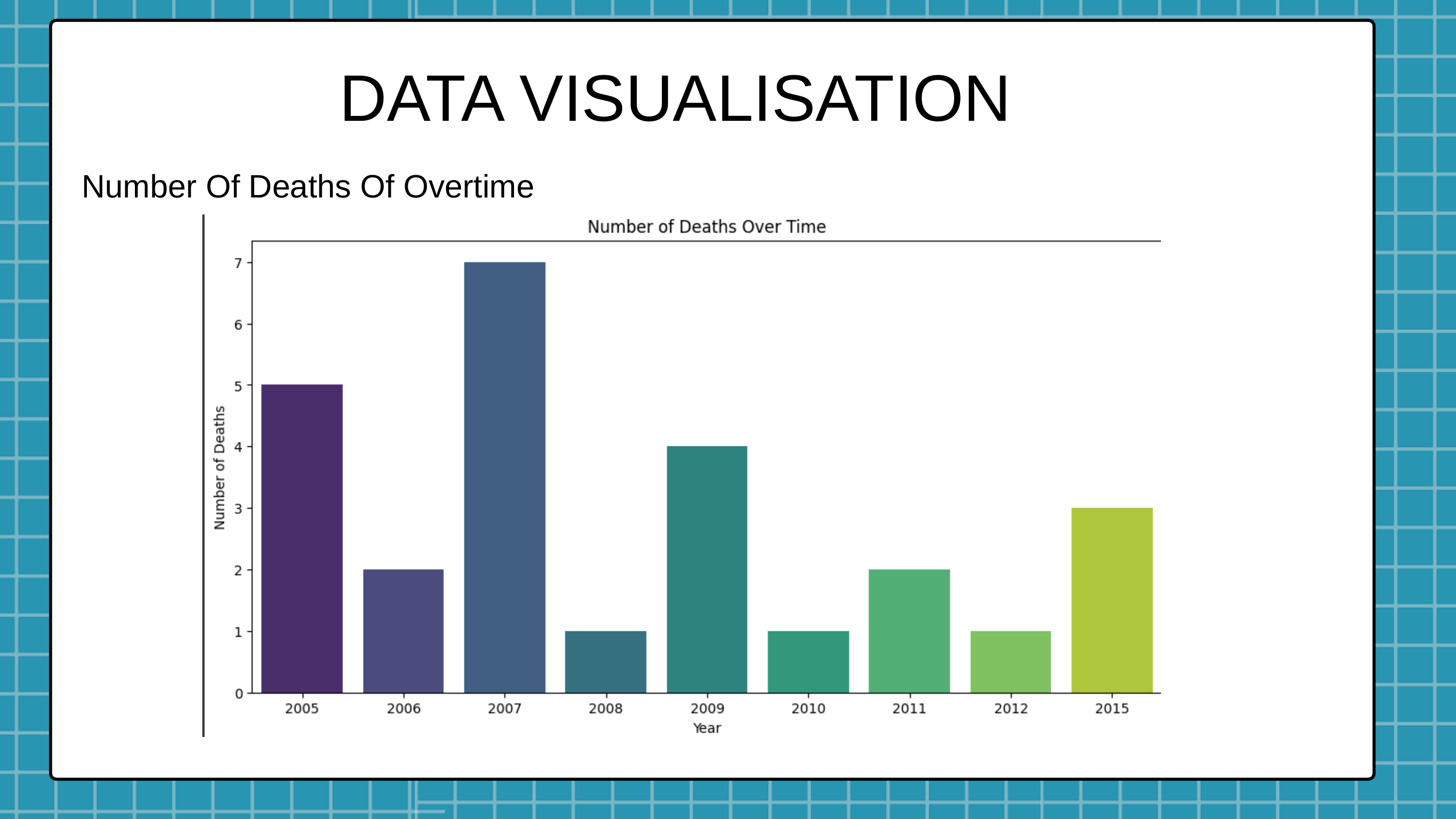

DATA VISUALISATION
Number Of Deaths Of Overtime